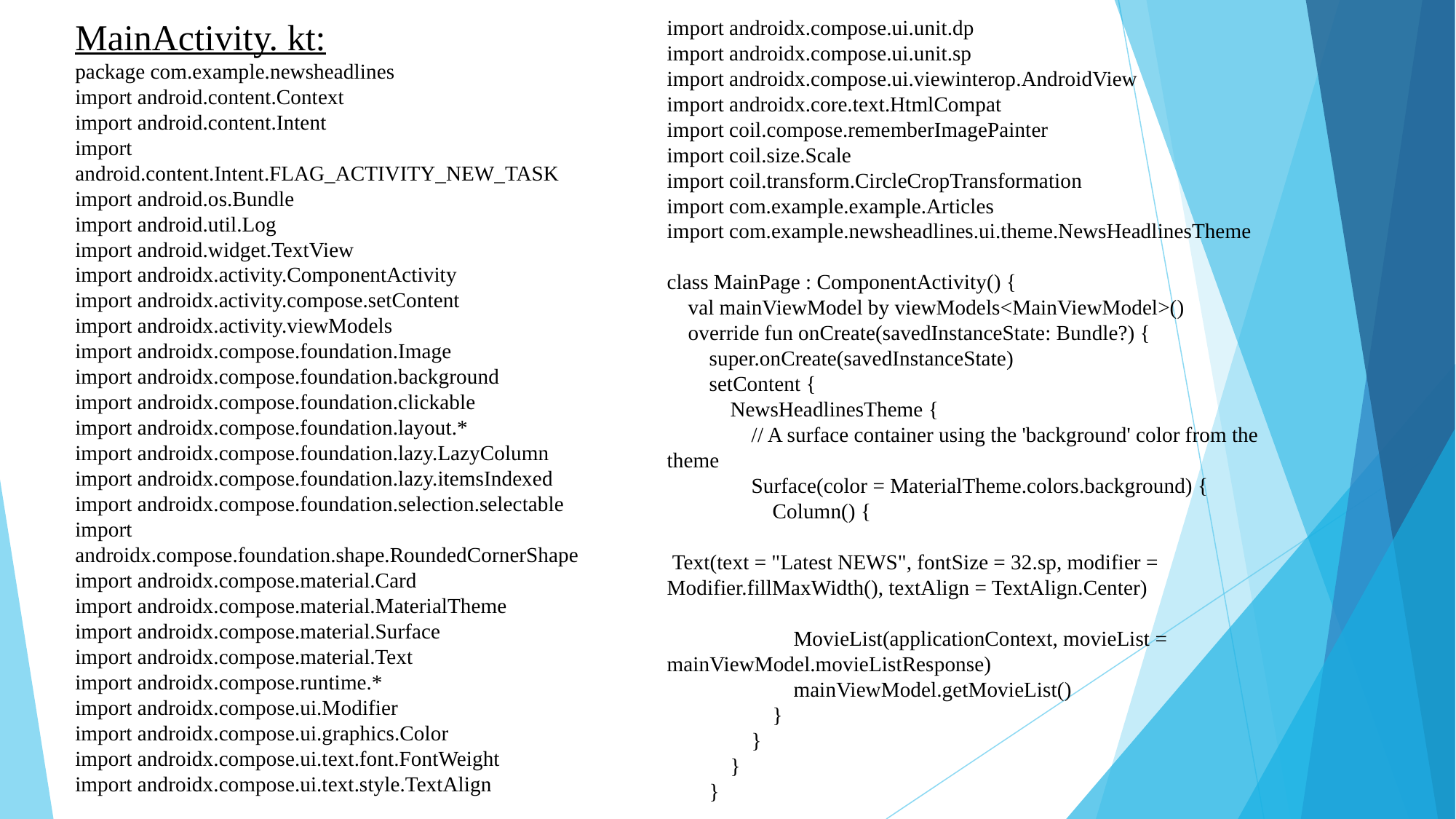

MainActivity. kt:
package com.example.newsheadlines
import android.content.Context
import android.content.Intent
import android.content.Intent.FLAG_ACTIVITY_NEW_TASK
import android.os.Bundle
import android.util.Log
import android.widget.TextView
import androidx.activity.ComponentActivity
import androidx.activity.compose.setContent
import androidx.activity.viewModels
import androidx.compose.foundation.Image
import androidx.compose.foundation.background
import androidx.compose.foundation.clickable
import androidx.compose.foundation.layout.*
import androidx.compose.foundation.lazy.LazyColumn
import androidx.compose.foundation.lazy.itemsIndexed
import androidx.compose.foundation.selection.selectable
import androidx.compose.foundation.shape.RoundedCornerShape
import androidx.compose.material.Card
import androidx.compose.material.MaterialTheme
import androidx.compose.material.Surface
import androidx.compose.material.Text
import androidx.compose.runtime.*
import androidx.compose.ui.Modifier
import androidx.compose.ui.graphics.Color
import androidx.compose.ui.text.font.FontWeight
import androidx.compose.ui.text.style.TextAlign

import androidx.compose.ui.unit.dp
import androidx.compose.ui.unit.sp
import androidx.compose.ui.viewinterop.AndroidView
import androidx.core.text.HtmlCompat
import coil.compose.rememberImagePainter
import coil.size.Scale
import coil.transform.CircleCropTransformation
import com.example.example.Articles
import com.example.newsheadlines.ui.theme.NewsHeadlinesTheme

class MainPage : ComponentActivity() {
    val mainViewModel by viewModels<MainViewModel>()
    override fun onCreate(savedInstanceState: Bundle?) {
        super.onCreate(savedInstanceState)
        setContent {
            NewsHeadlinesTheme {
                // A surface container using the 'background' color from the theme
                Surface(color = MaterialTheme.colors.background) {
                    Column() {

 Text(text = "Latest NEWS", fontSize = 32.sp, modifier = Modifier.fillMaxWidth(), textAlign = TextAlign.Center)

                        MovieList(applicationContext, movieList = mainViewModel.movieListResponse)
                        mainViewModel.getMovieList()
                    }
                }
            }
        }